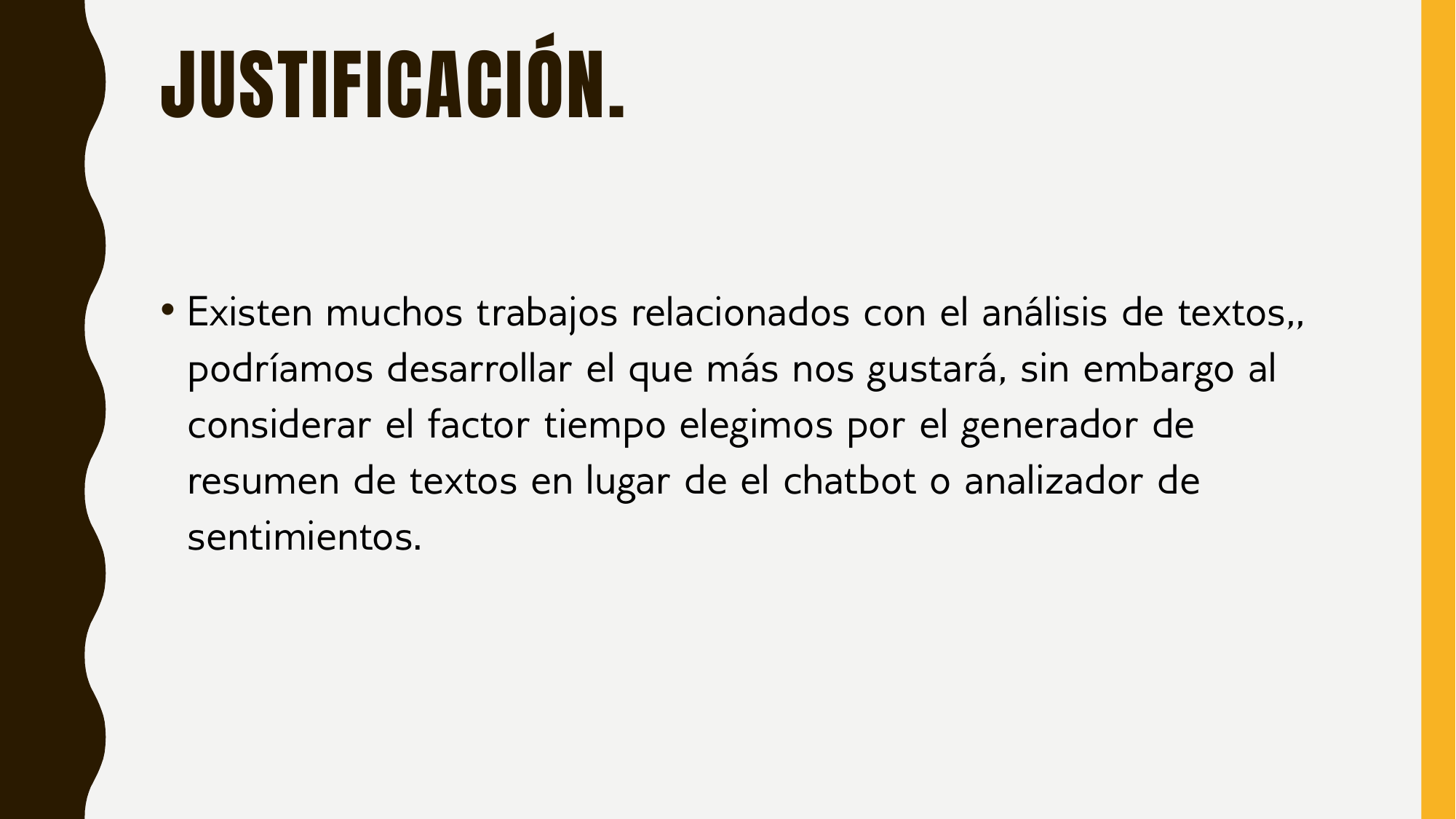

# Justificación.
Existen muchos trabajos relacionados con el análisis de textos,, podríamos desarrollar el que más nos gustará, sin embargo al considerar el factor tiempo elegimos por el generador de resumen de textos en lugar de el chatbot o analizador de sentimientos.